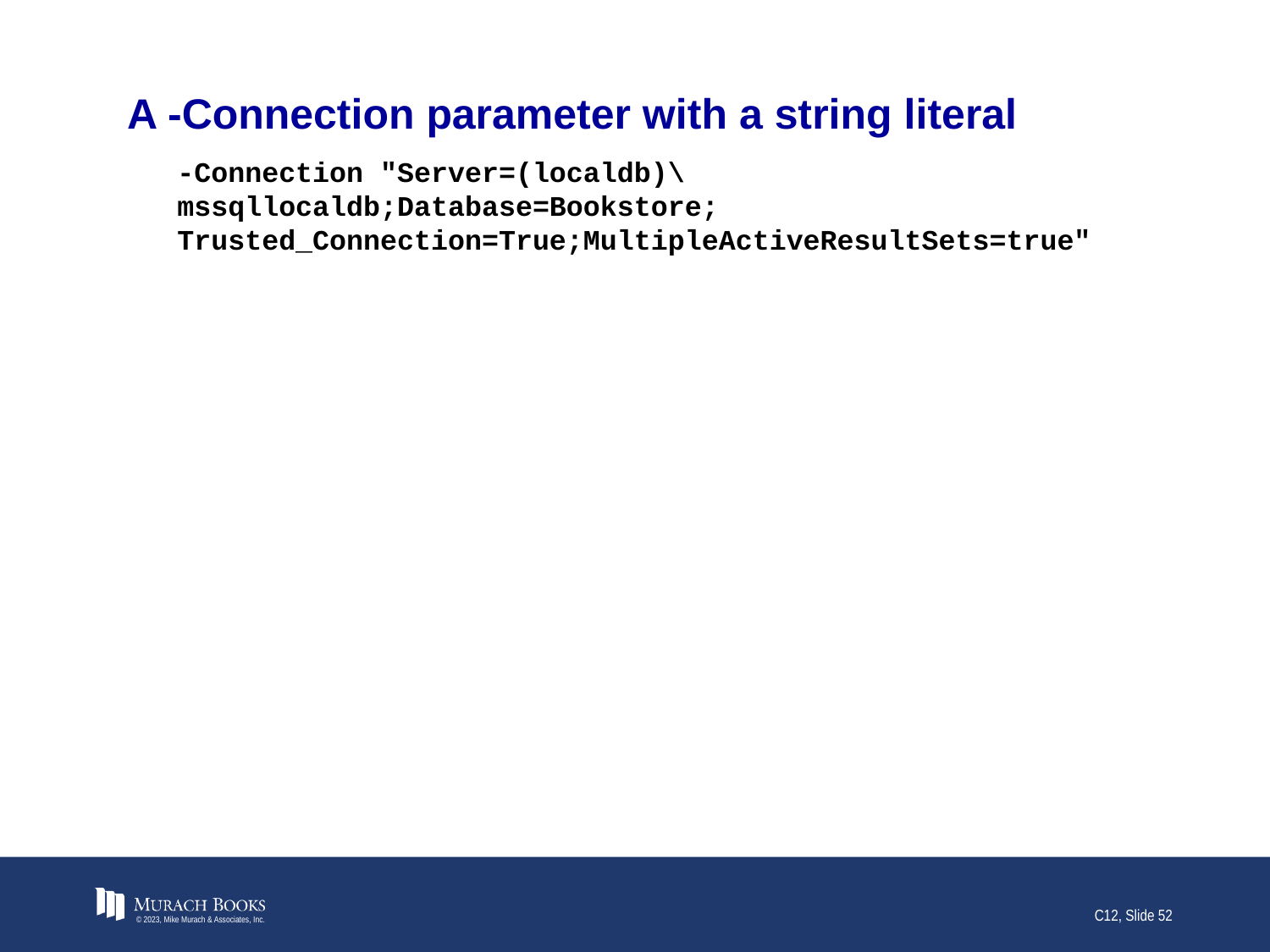

# A -Connection parameter with a string literal
-Connection "Server=(localdb)\mssqllocaldb;Database=Bookstore; Trusted_Connection=True;MultipleActiveResultSets=true"

© 2023, Mike Murach & Associates, Inc.

C12, Slide 52